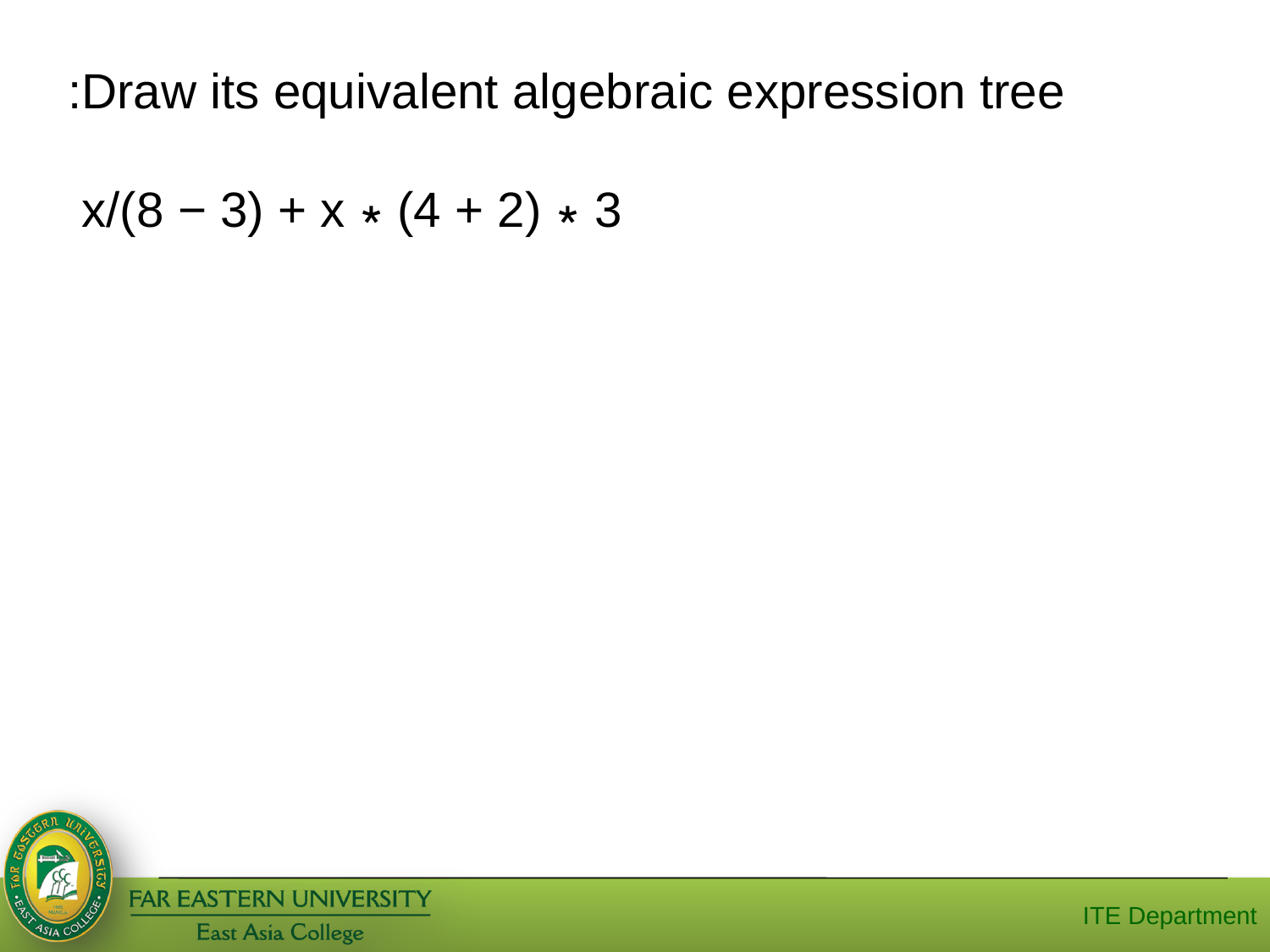

Draw its equivalent algebraic expression tree:

3 ∗ x/(8 − 3) + x ∗ (4 + 2)